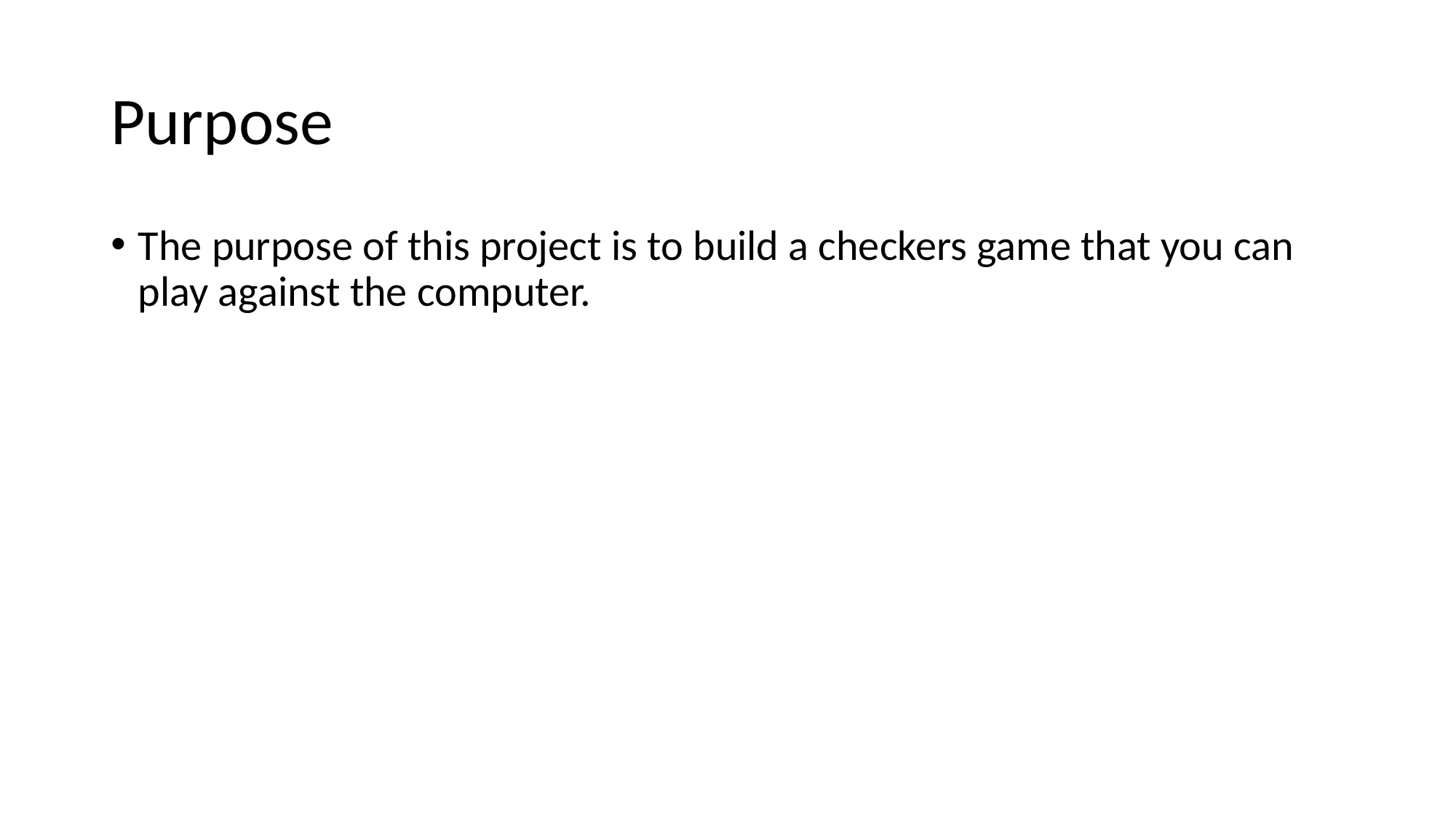

# Purpose
The purpose of this project is to build a checkers game that you can play against the computer.